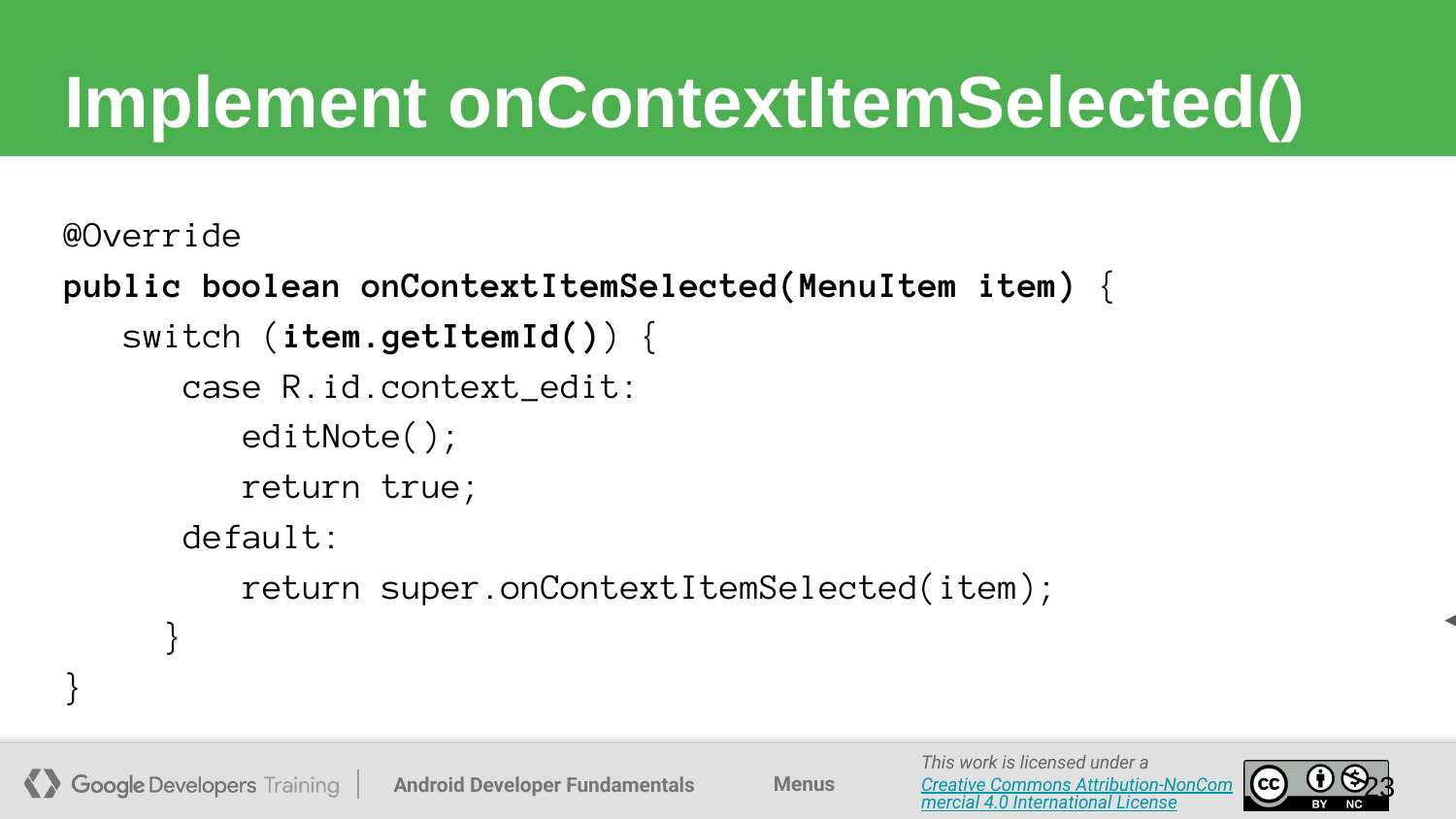

# Implement onContextItemSelected() onCreateContextMenu() method
@Override
public boolean onContextItemSelected(MenuItem item) {
   switch (item.getItemId()) {
      case R.id.context_edit:
         editNote();
         return true;
      default:
         return super.onContextItemSelected(item);
     }
}

The view
23